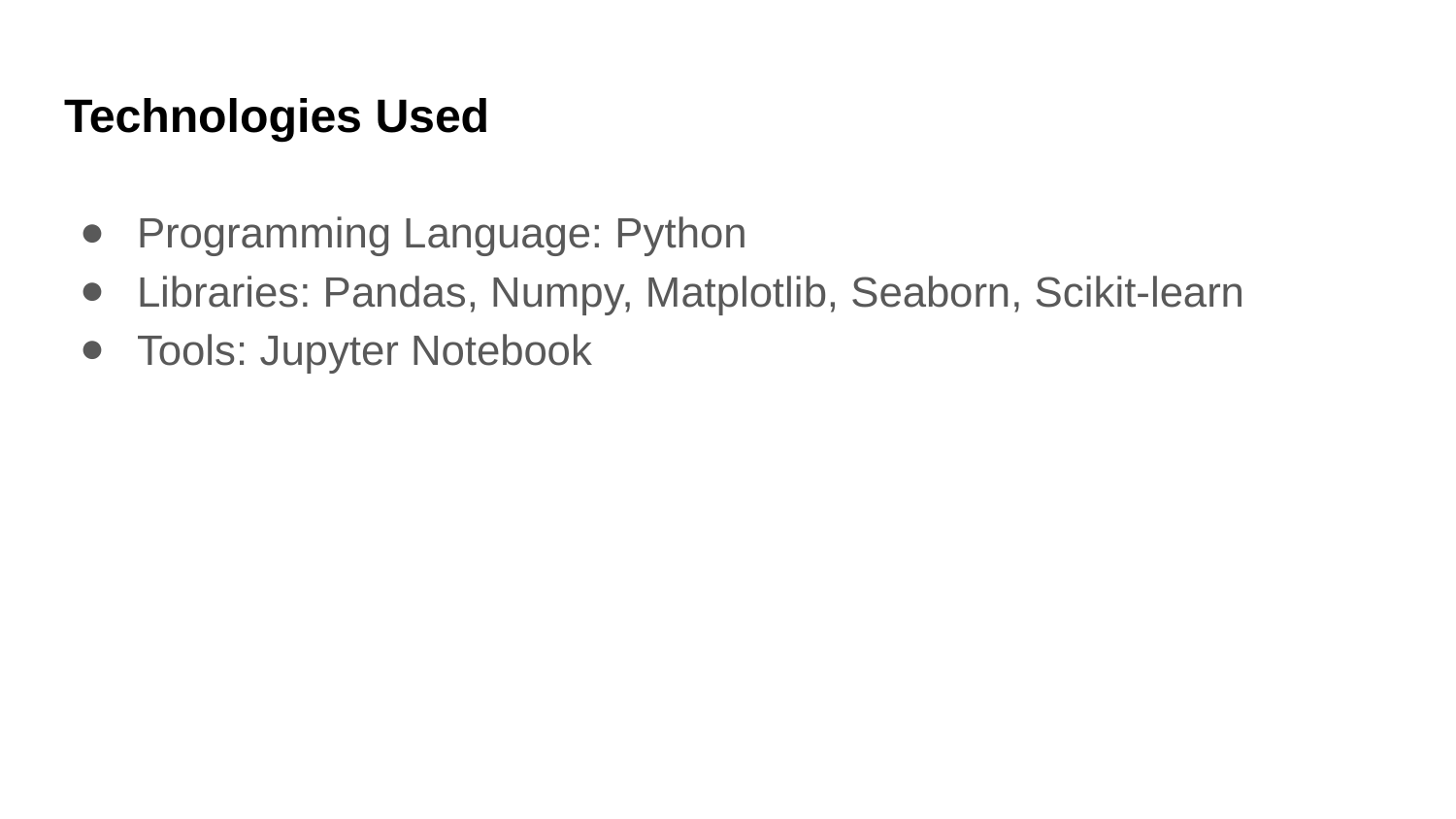

# Technologies Used
Programming Language: Python
Libraries: Pandas, Numpy, Matplotlib, Seaborn, Scikit-learn
Tools: Jupyter Notebook